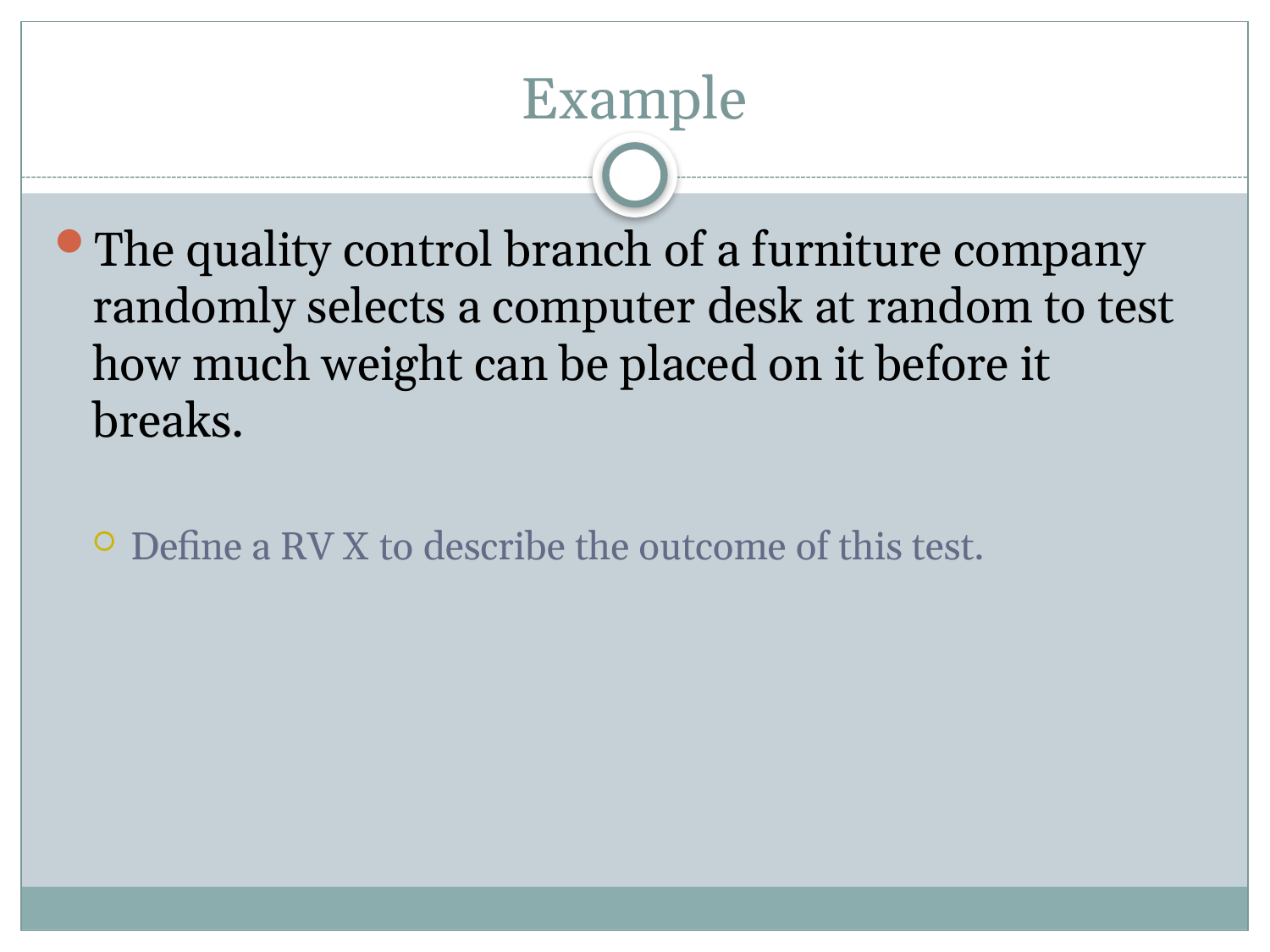

# Example
The quality control branch of a furniture company randomly selects a computer desk at random to test how much weight can be placed on it before it breaks.

Define a RV X to describe the outcome of this test.